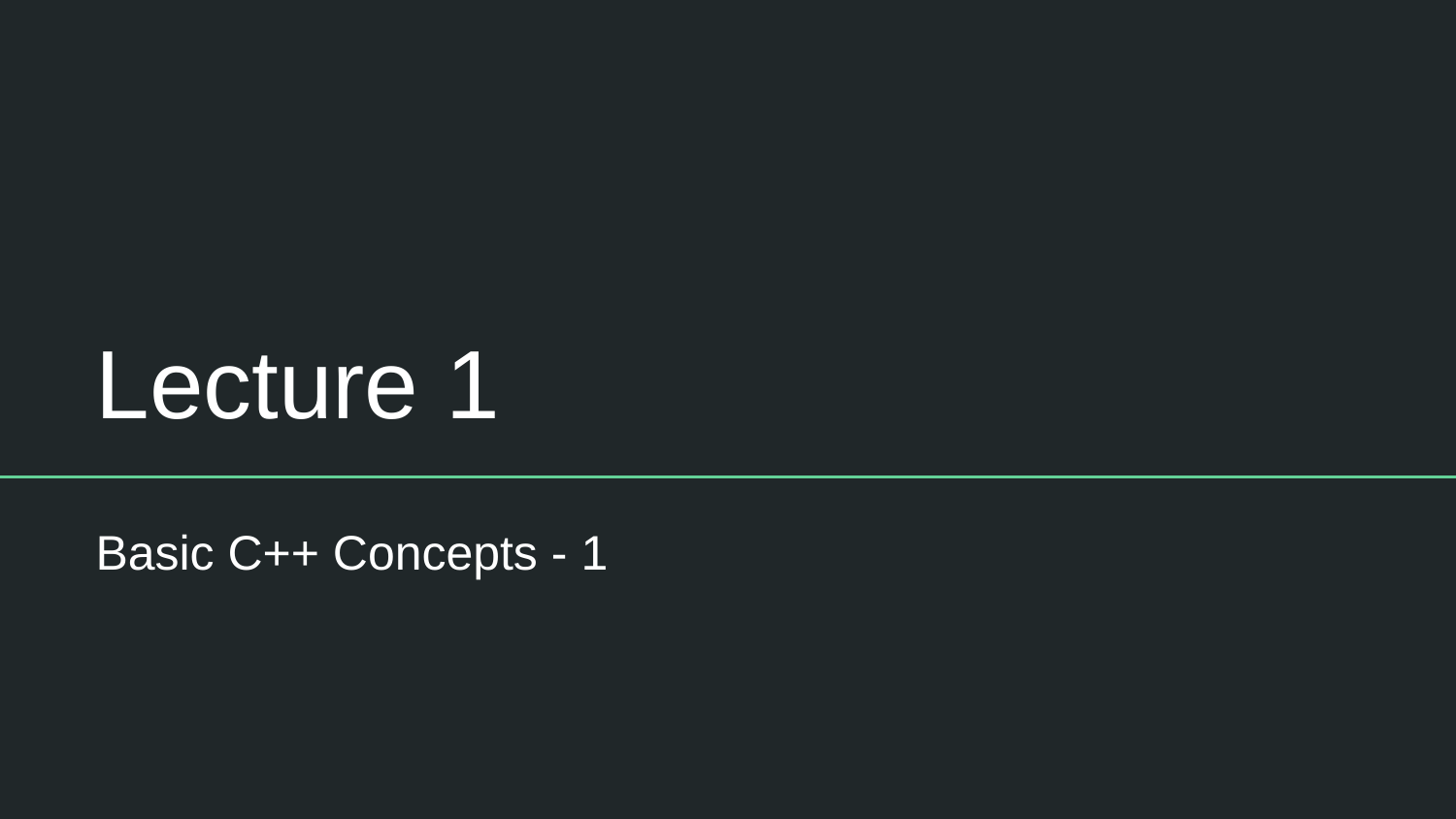

# Lecture 1
Basic C++ Concepts - 1